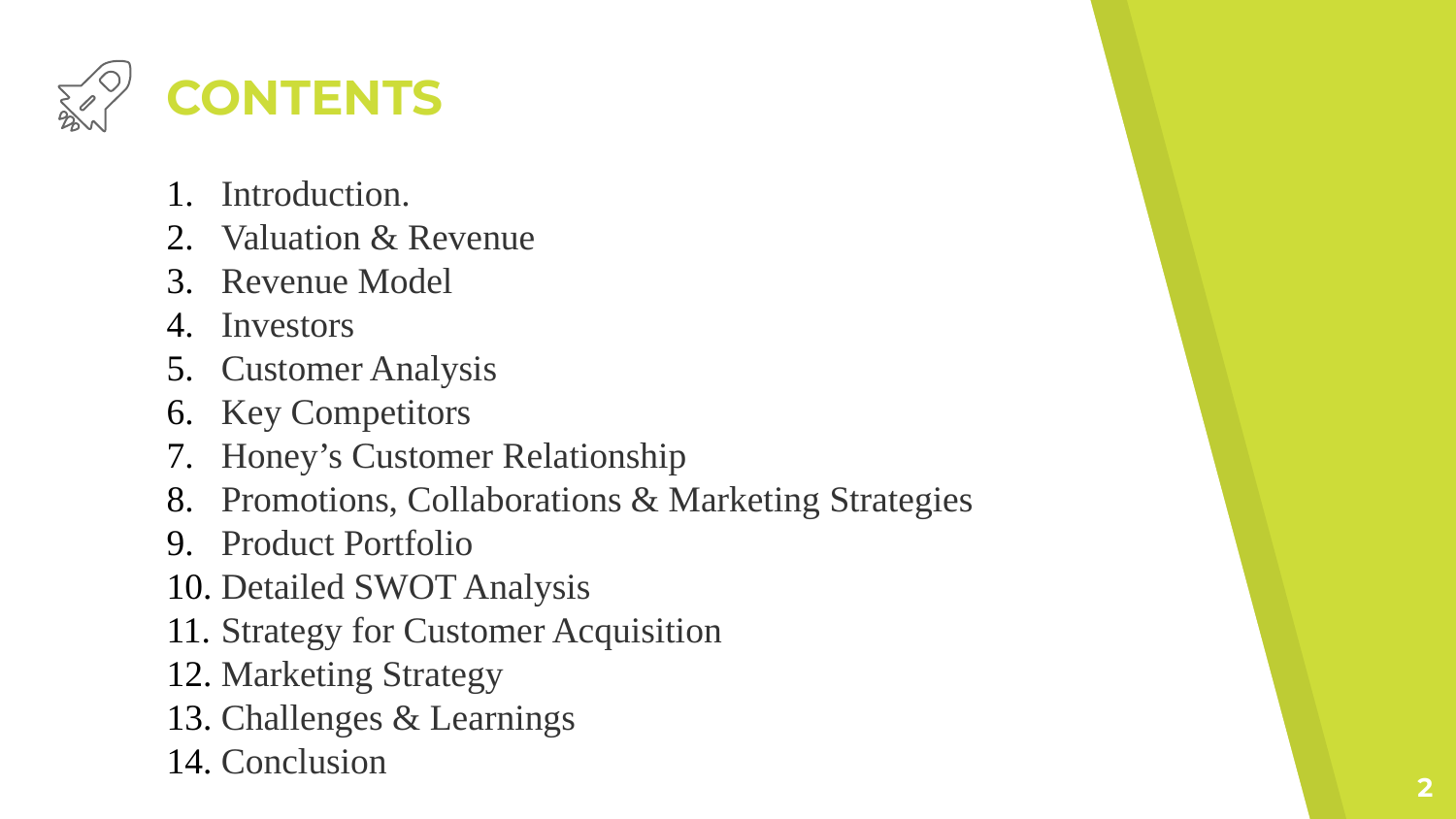

# CONTENTS

Introduction.
Valuation & Revenue
Revenue Model
Investors
Customer Analysis
Key Competitors
Honey’s Customer Relationship
Promotions, Collaborations & Marketing Strategies
Product Portfolio
Detailed SWOT Analysis
Strategy for Customer Acquisition
Marketing Strategy
Challenges & Learnings
Conclusion

2